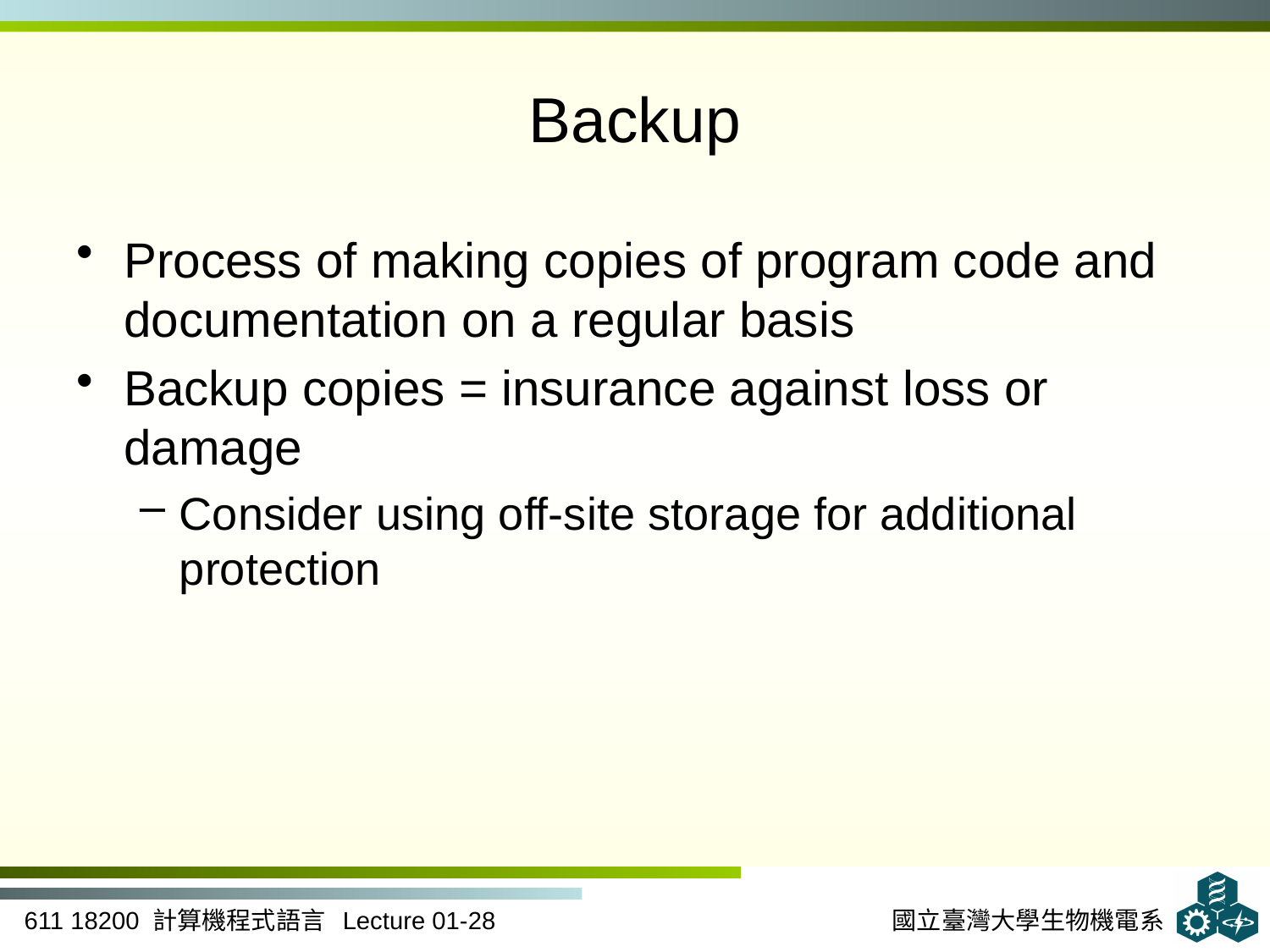

# Backup
Process of making copies of program code and documentation on a regular basis
Backup copies = insurance against loss or damage
Consider using off-site storage for additional protection